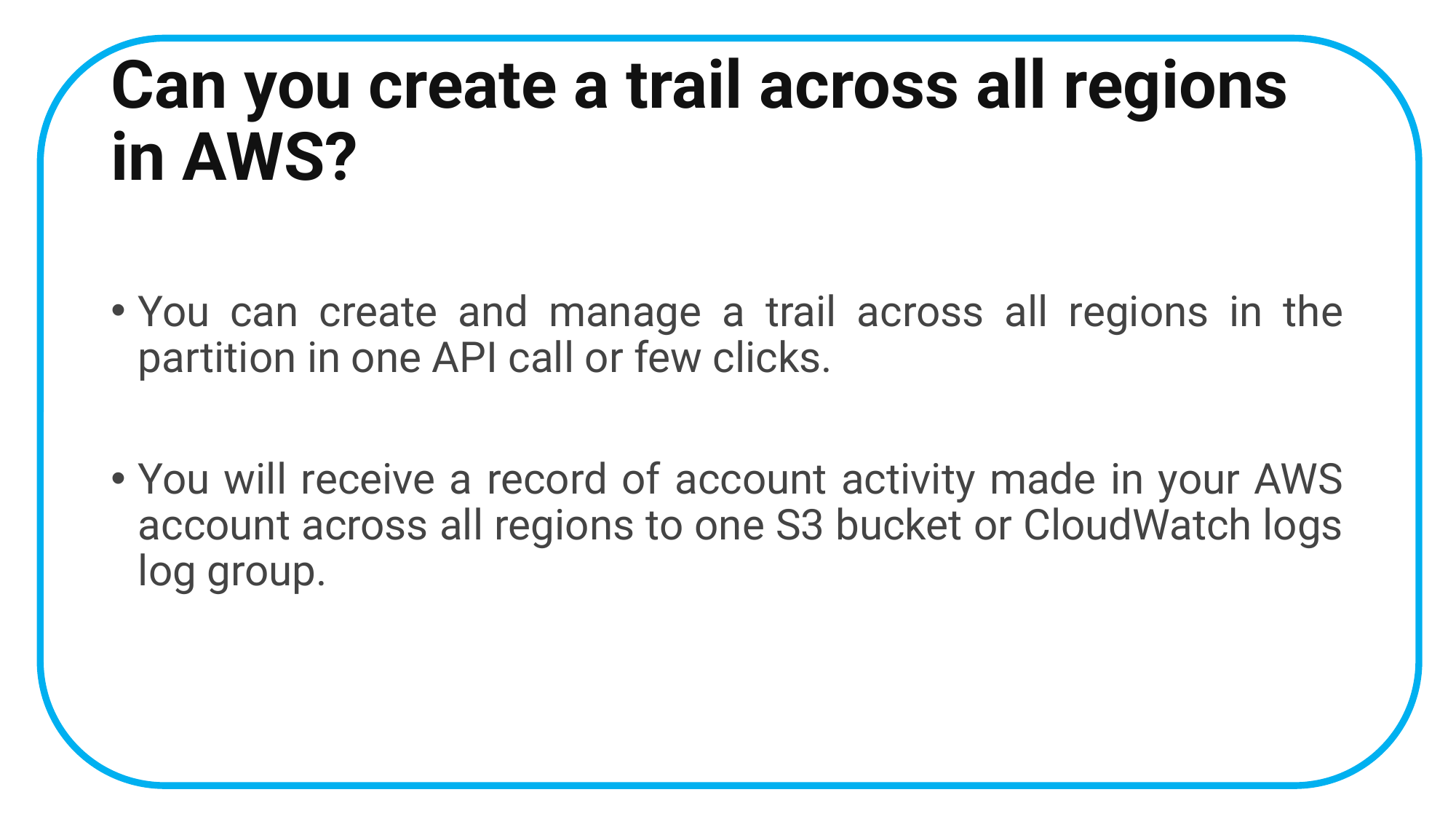

# Can you create a trail across all regions in AWS?

You can create and manage a trail across all regions in the partition in one API call or few clicks.

You will receive a record of account activity made in your AWS account across all regions to one S3 bucket or CloudWatch logs log group.